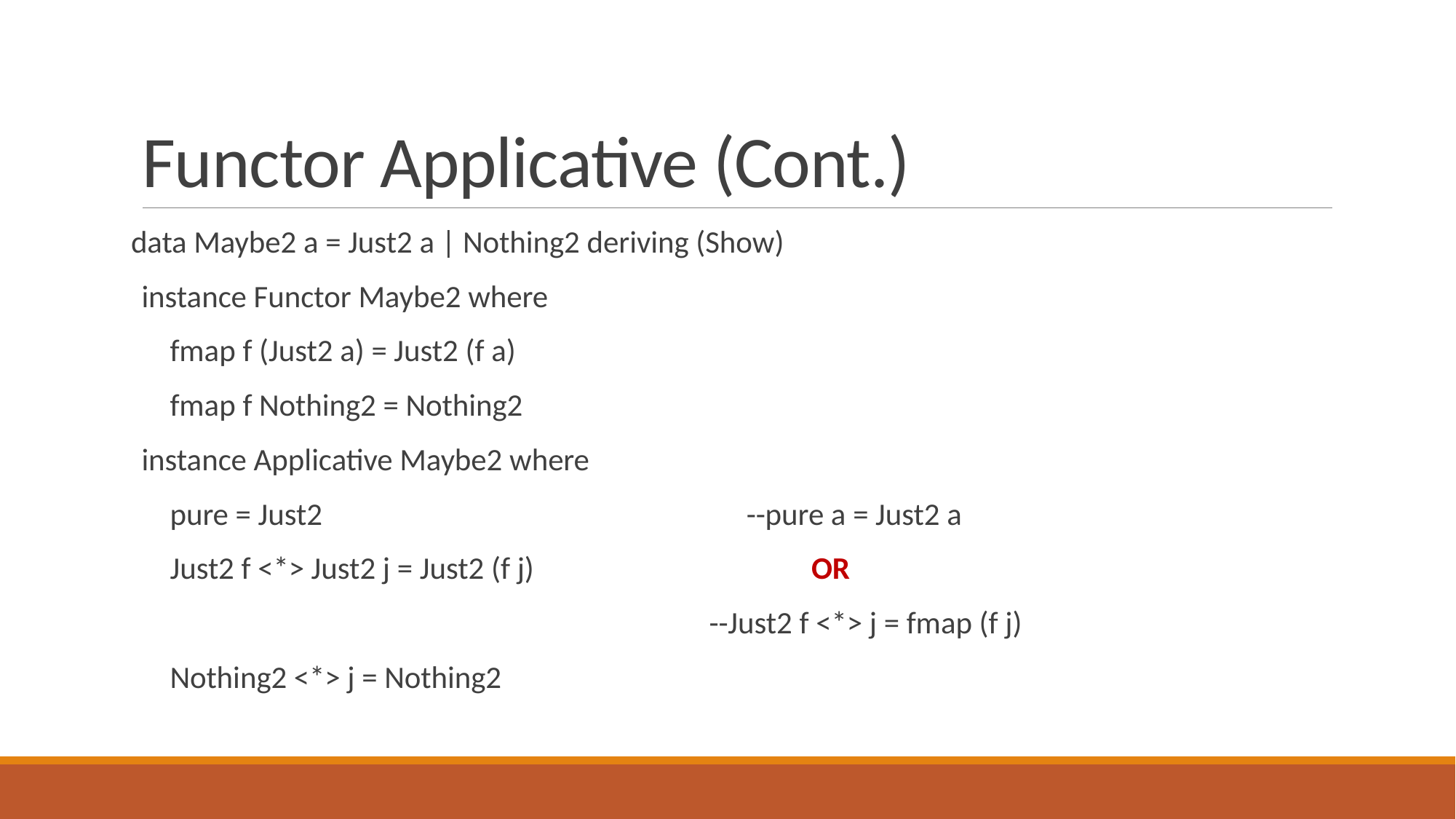

# Functor Applicative (Cont.)
data Maybe2 a = Just2 a | Nothing2 deriving (Show)
instance Functor Maybe2 where
    fmap f (Just2 a) = Just2 (f a)
    fmap f Nothing2 = Nothing2
instance Applicative Maybe2 where
    pure = Just2                                                            --pure a = Just2 a
    Just2 f <*> Just2 j = Just2 (f j)                                       OR
                                                                                --Just2 f <*> j = fmap (f j)
    Nothing2 <*> j = Nothing2